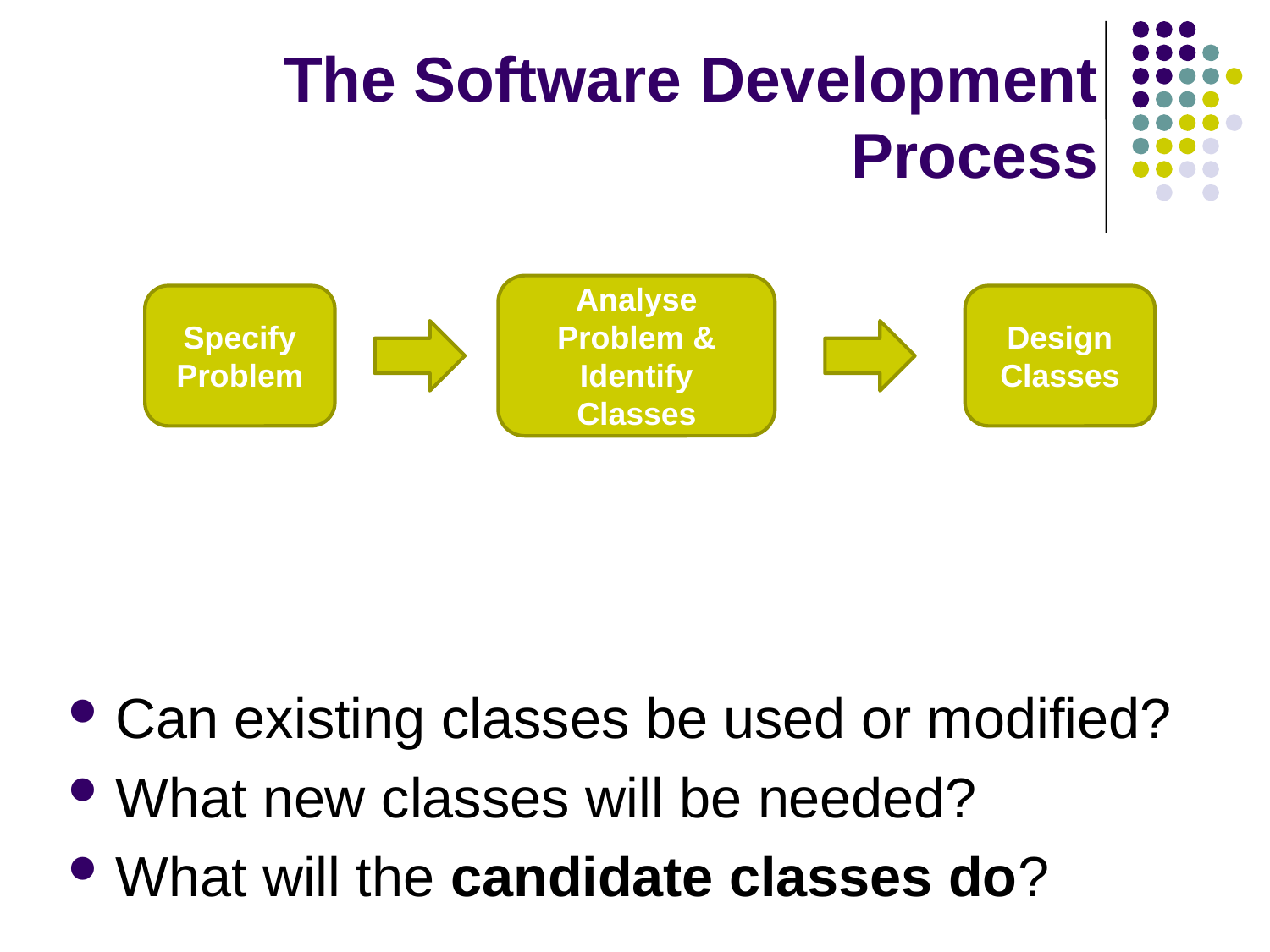

# The Software Development Process
Analyse Problem & Identify Classes
Specify Problem
Design Classes

Can existing classes be used or modified?
What new classes will be needed?
What will the candidate classes do?